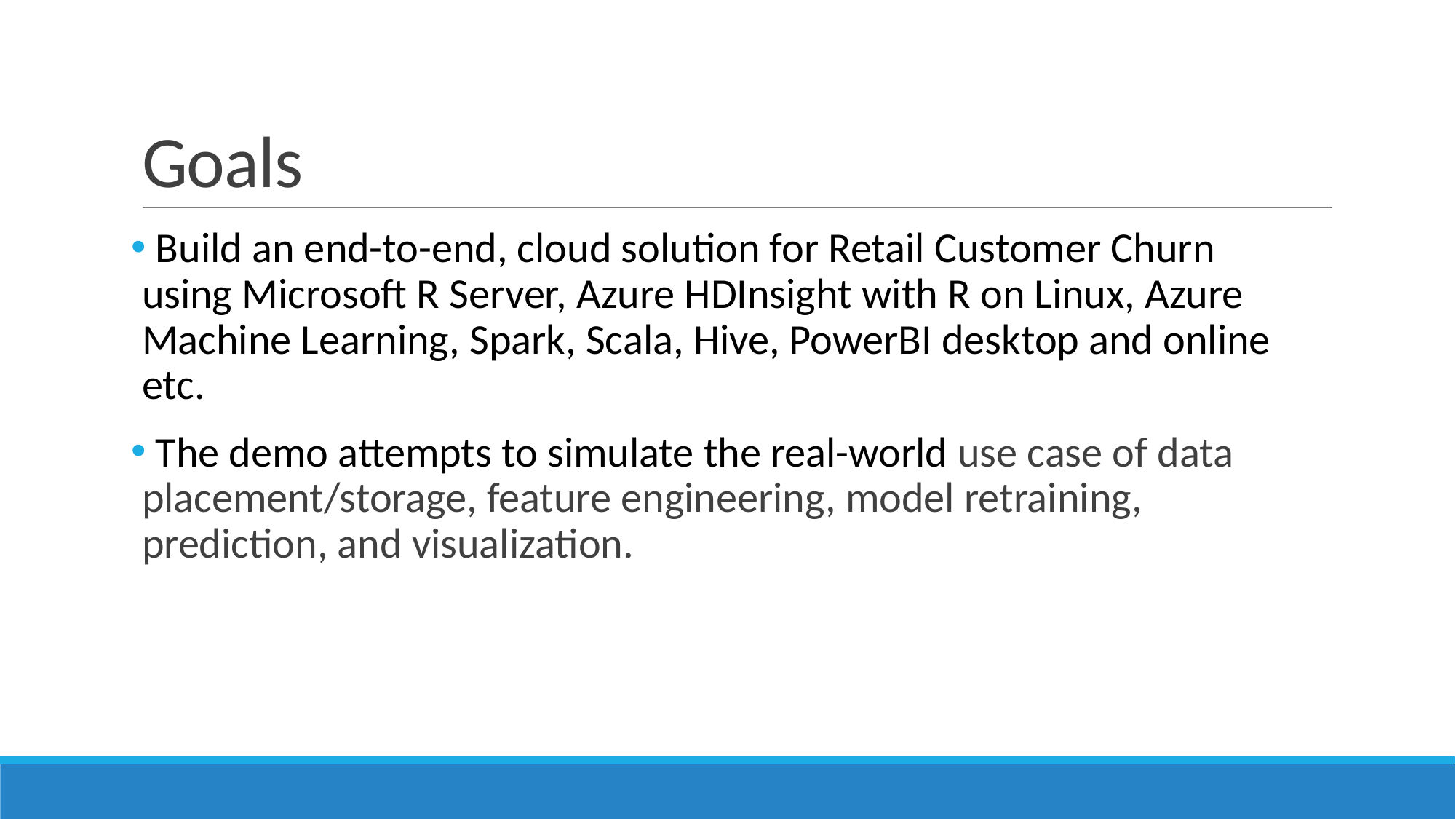

# Goals
 Build an end-to-end, cloud solution for Retail Customer Churn using Microsoft R Server, Azure HDInsight with R on Linux, Azure Machine Learning, Spark, Scala, Hive, PowerBI desktop and online etc.
 The demo attempts to simulate the real-world use case of data placement/storage, feature engineering, model retraining, prediction, and visualization.